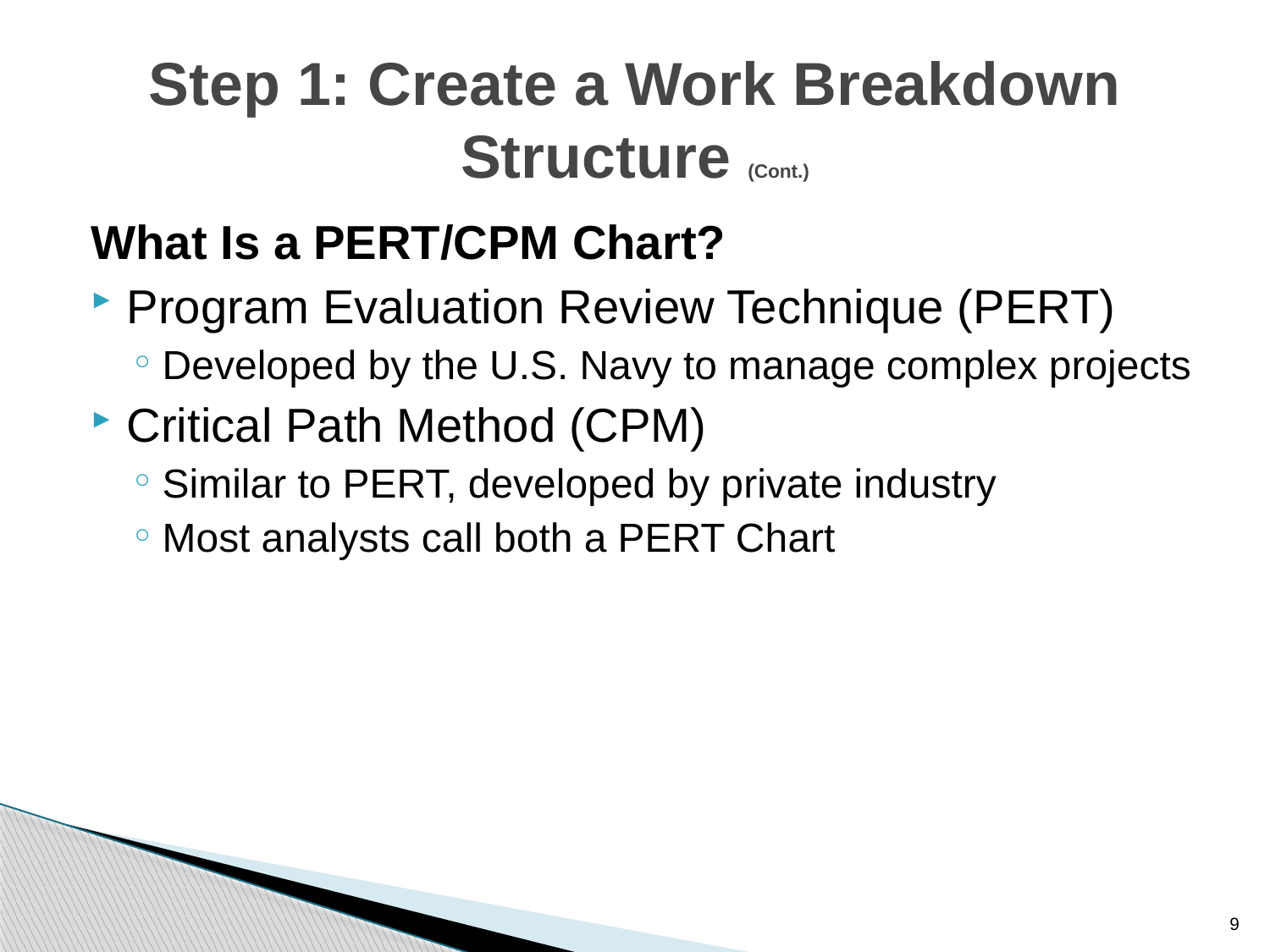

# Step 1: Create a Work Breakdown Structure (Cont.)
What Is a PERT/CPM Chart?
Program Evaluation Review Technique (PERT)
Developed by the U.S. Navy to manage complex projects
Critical Path Method (CPM)
Similar to PERT, developed by private industry
Most analysts call both a PERT Chart
9